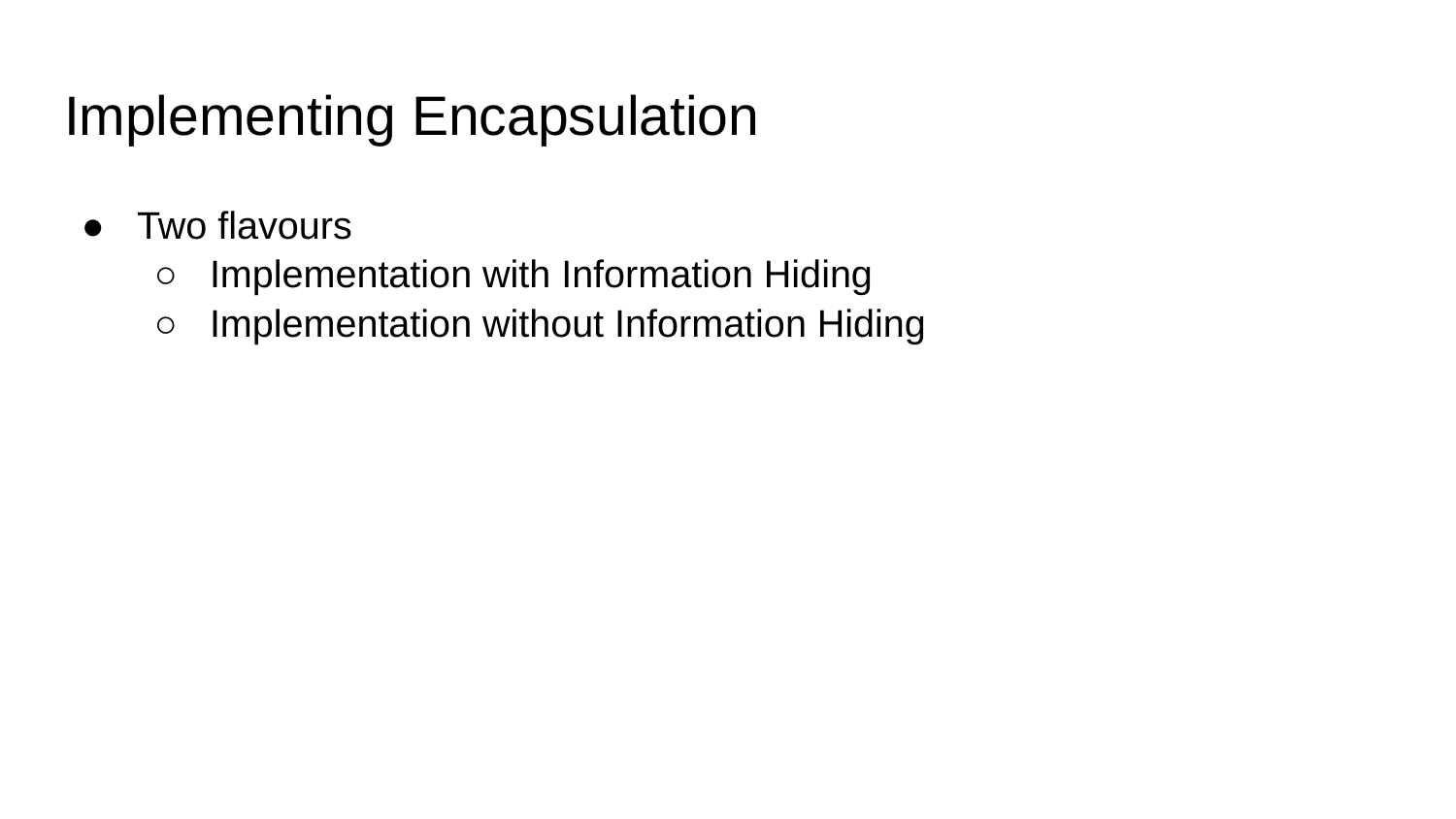

# Implementing Encapsulation
Two flavours
Implementation with Information Hiding
Implementation without Information Hiding